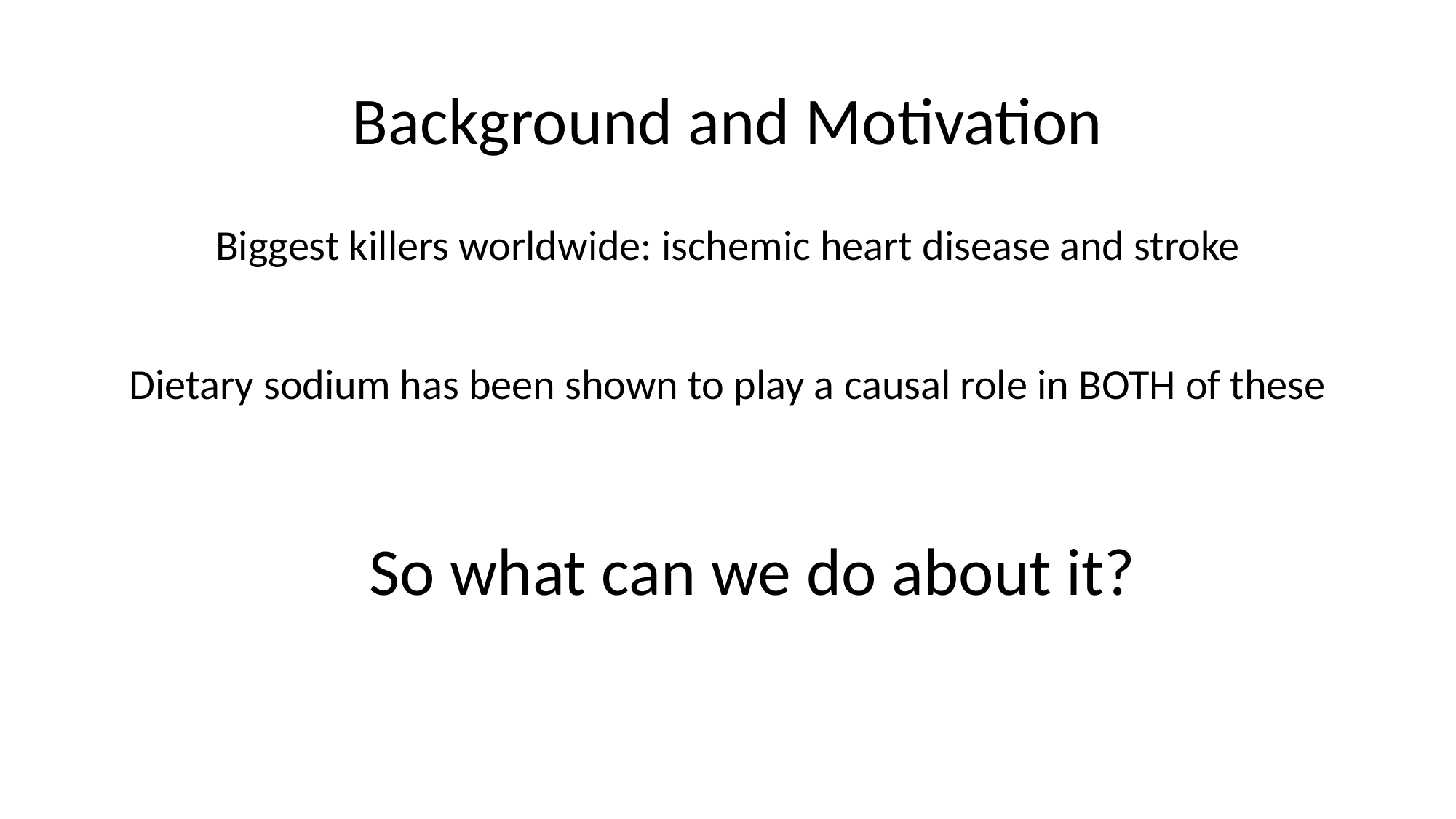

# Background and Motivation
Biggest killers worldwide: ischemic heart disease and stroke

Dietary sodium has been shown to play a causal role in BOTH of these

So what can we do about it?